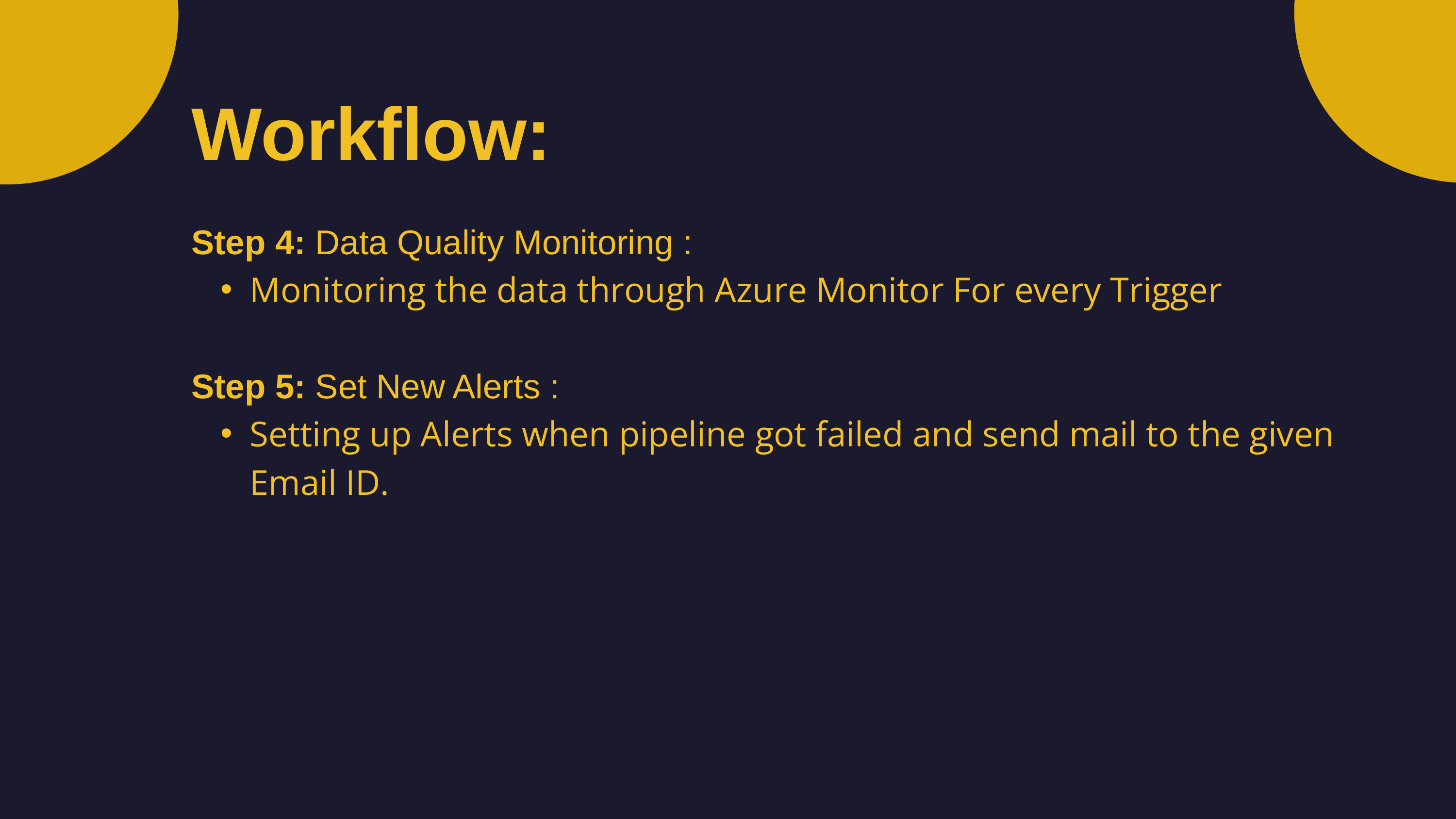

Workflow:
Step 4: Data Quality Monitoring :
Monitoring the data through Azure Monitor For every Trigger

Step 5: Set New Alerts :
Setting up Alerts when pipeline got failed and send mail to the given Email ID.